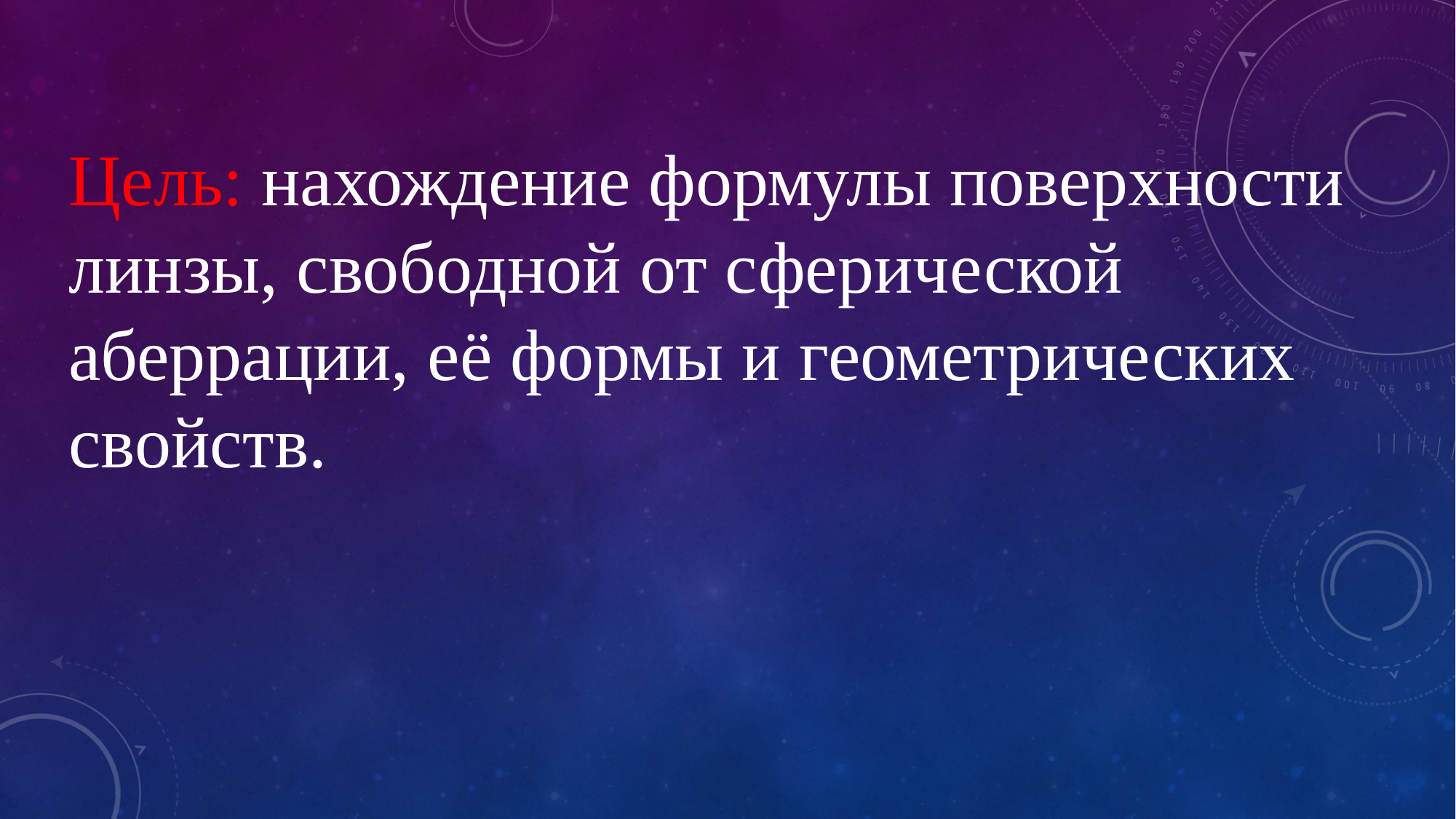

Цель: нахождение формулы поверхности линзы, свободной от сферической аберрации, её формы и геометрических свойств.